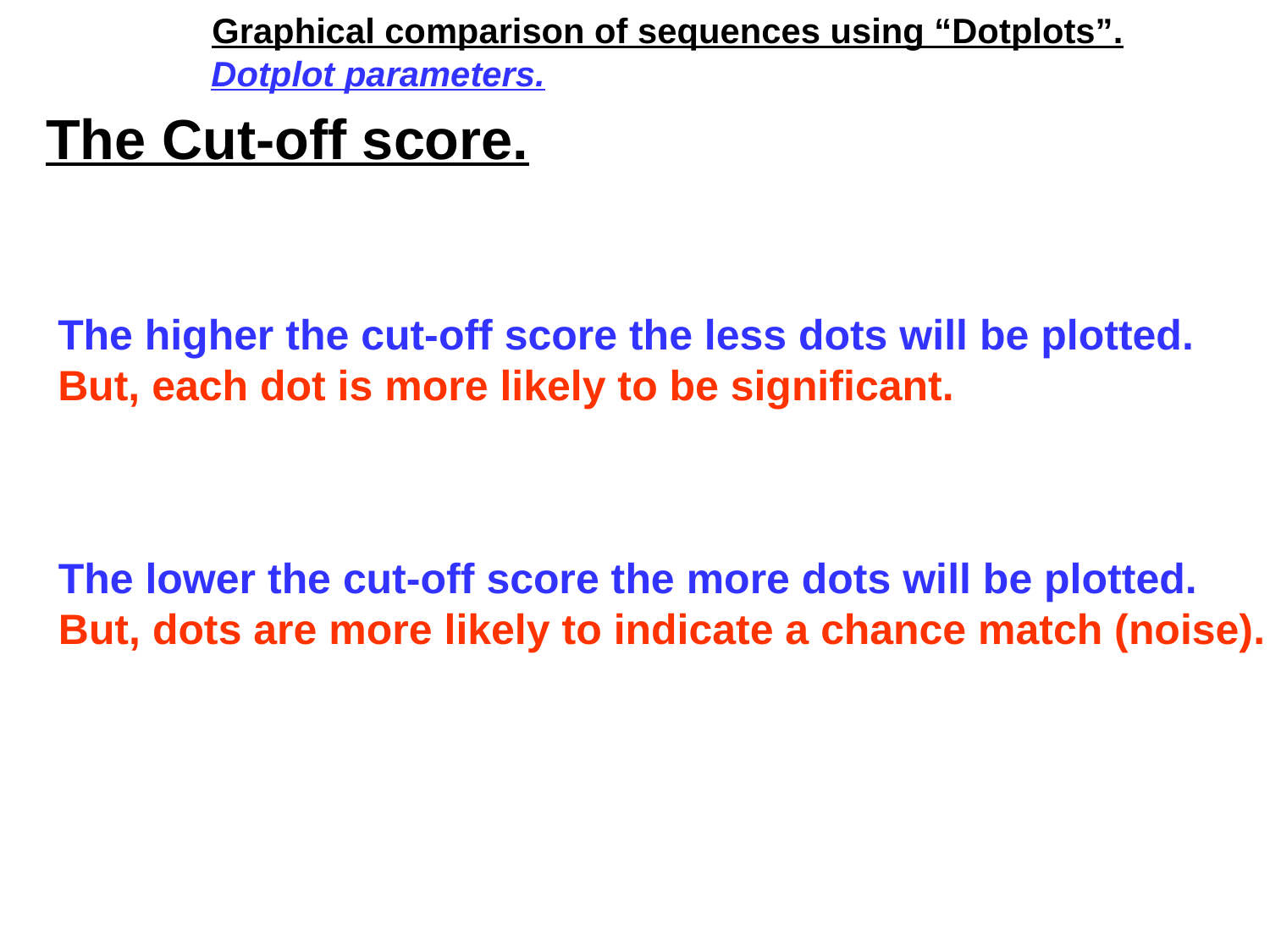

Graphical comparison of sequences using “Dotplots”.
Dotplot parameters.
The Cut-off score.
The higher the cut-off score the less dots will be plotted.
But, each dot is more likely to be significant.
The lower the cut-off score the more dots will be plotted.
But, dots are more likely to indicate a chance match (noise).